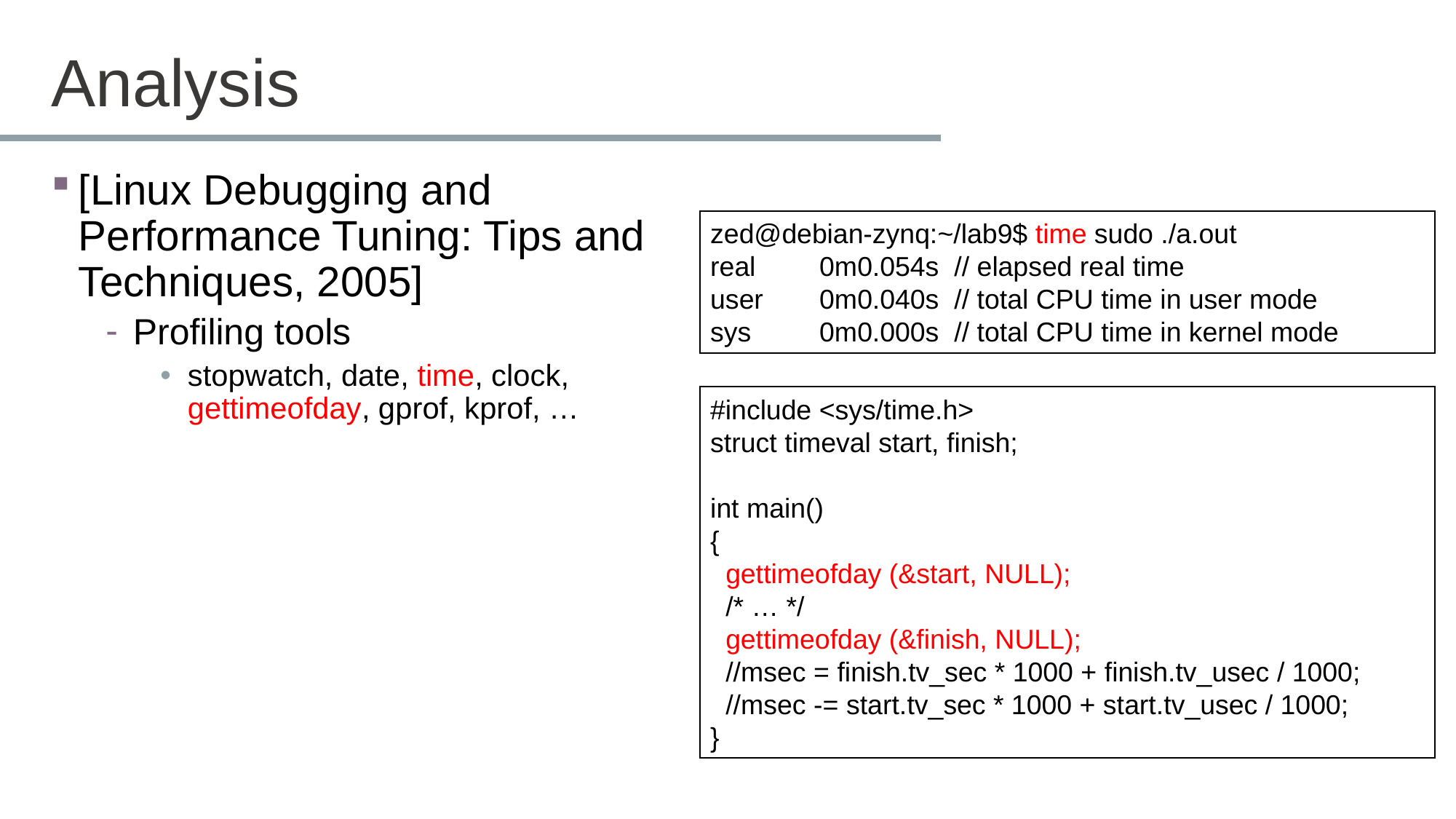

# Analysis
[Linux Debugging and Performance Tuning: Tips and Techniques, 2005]
Profiling tools
stopwatch, date, time, clock, gettimeofday, gprof, kprof, …

zed@debian-zynq:~/lab9$ time sudo ./a.out
real	0m0.054s  // elapsed real time
user	0m0.040s  // total CPU time in user mode
sys	0m0.000s  // total CPU time in kernel mode
#include <sys/time.h>
struct timeval start, finish;

int main()
{
  gettimeofday (&start, NULL);
  /* … */
  gettimeofday (&finish, NULL);
  //msec = finish.tv_sec * 1000 + finish.tv_usec / 1000;
  //msec -= start.tv_sec * 1000 + start.tv_usec / 1000;
}